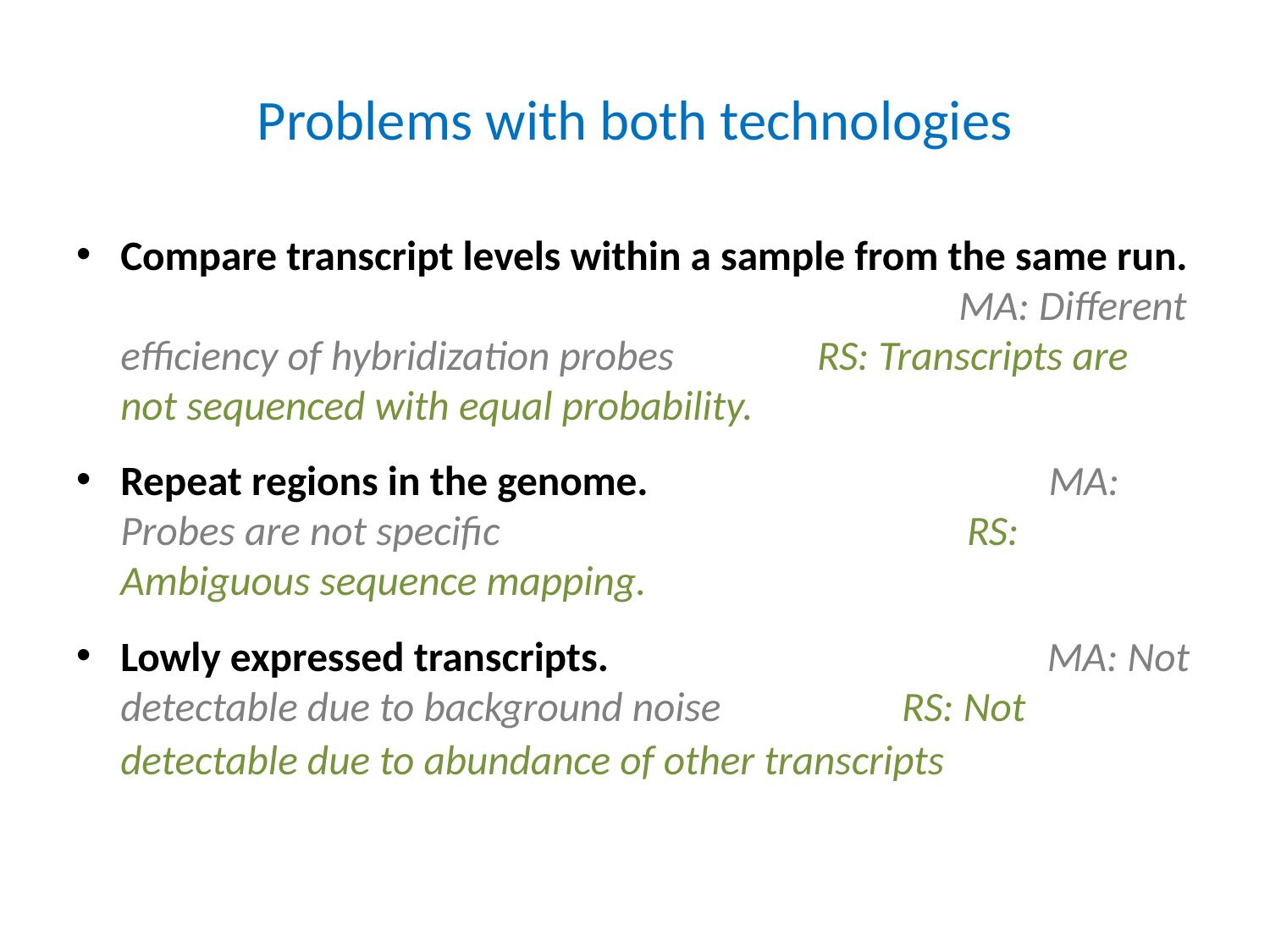

# Problems with both technologies
Compare transcript levels within a sample from the same run.                                                                                         MA: Different efficiency of hybridization probes               RS: Transcripts are not sequenced with equal probability.
Repeat regions in the genome.                                          MA: Probes are not specific                                                 RS: Ambiguous sequence mapping.
Lowly expressed transcripts.                                              MA: Not detectable due to background noise                   RS: Not detectable due to abundance of other transcripts